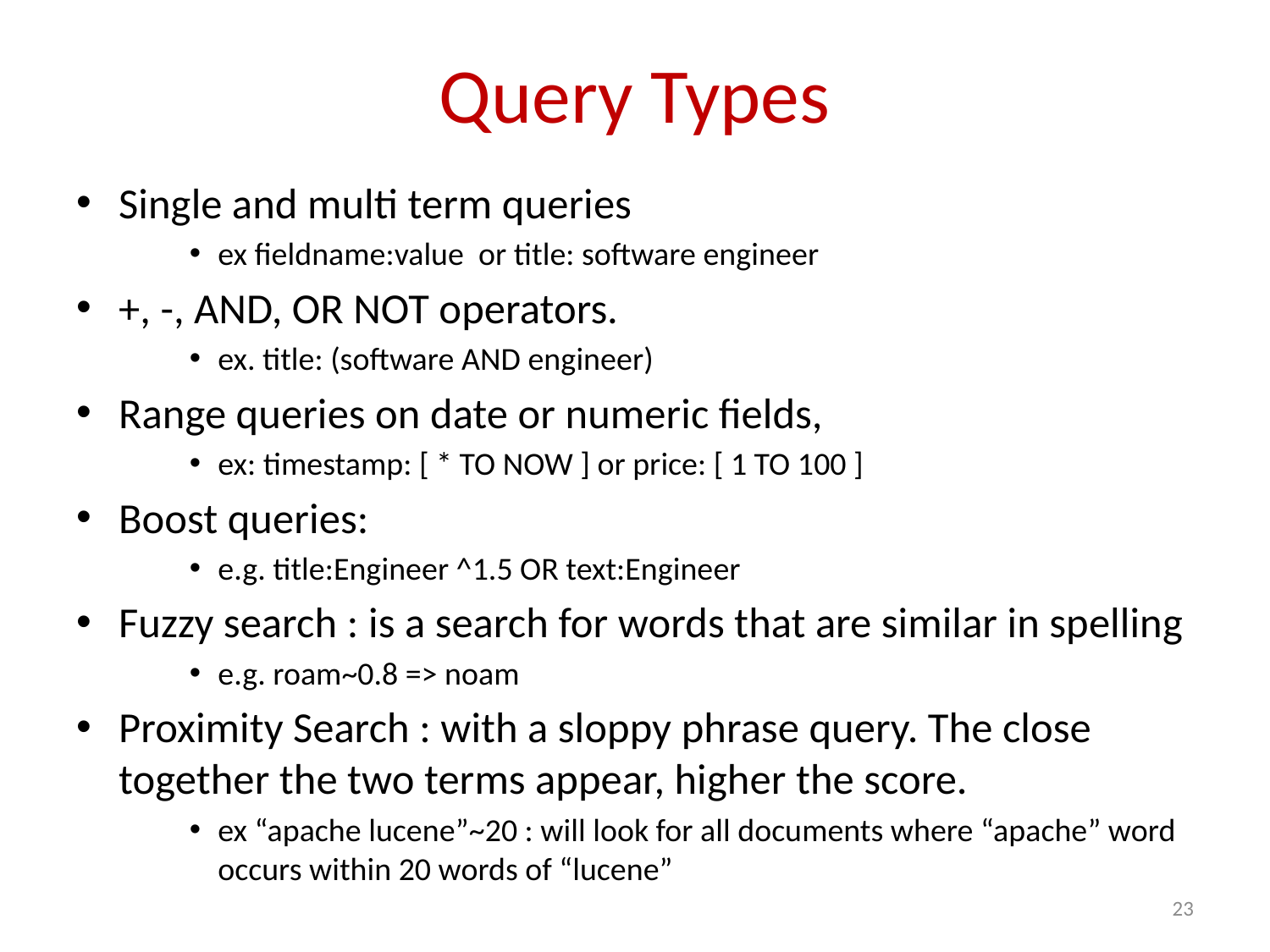

# Query Types
Single and multi term queries
ex fieldname:value  or title: software engineer
+, -, AND, OR NOT operators.
ex. title: (software AND engineer)
Range queries on date or numeric fields,
ex: timestamp: [ * TO NOW ] or price: [ 1 TO 100 ]
Boost queries:
e.g. title:Engineer ^1.5 OR text:Engineer
Fuzzy search : is a search for words that are similar in spelling
e.g. roam~0.8 => noam
Proximity Search : with a sloppy phrase query. The close together the two terms appear, higher the score.
ex “apache lucene”~20 : will look for all documents where “apache” word occurs within 20 words of “lucene”
23